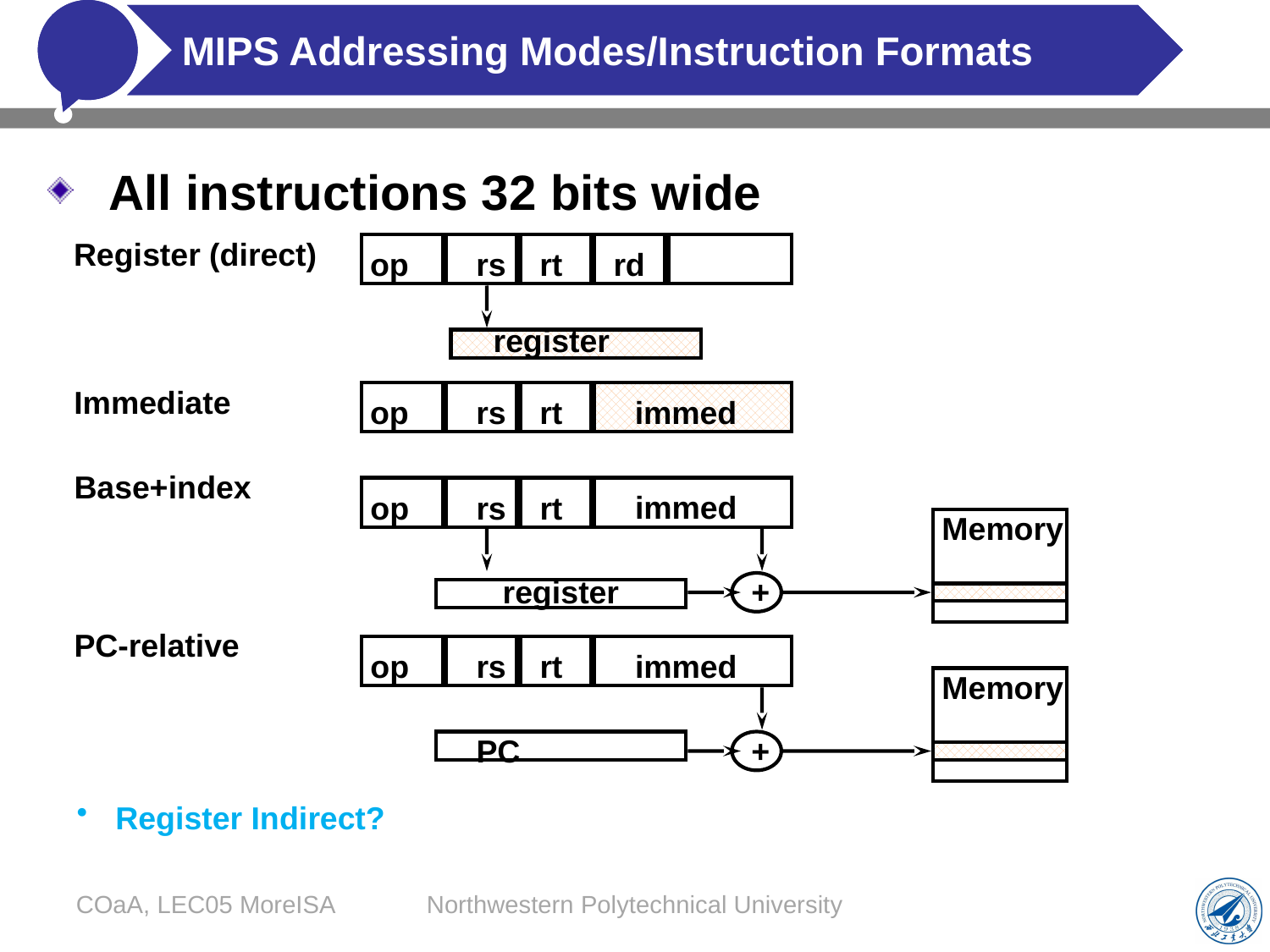

# MIPS Addressing Modes/Instruction Formats

 All instructions 32 bits wide

Register (direct)
op
rs
rt
rd

register

Immediate
immed
op
rs
rt
Base+index

immed
op
rs
rt

Memory

register

+

PC-relative

immed
op
rs
rt

Memory

+
PC

 Register Indirect?
COaA, LEC05 MoreISA
Northwestern Polytechnical University
28